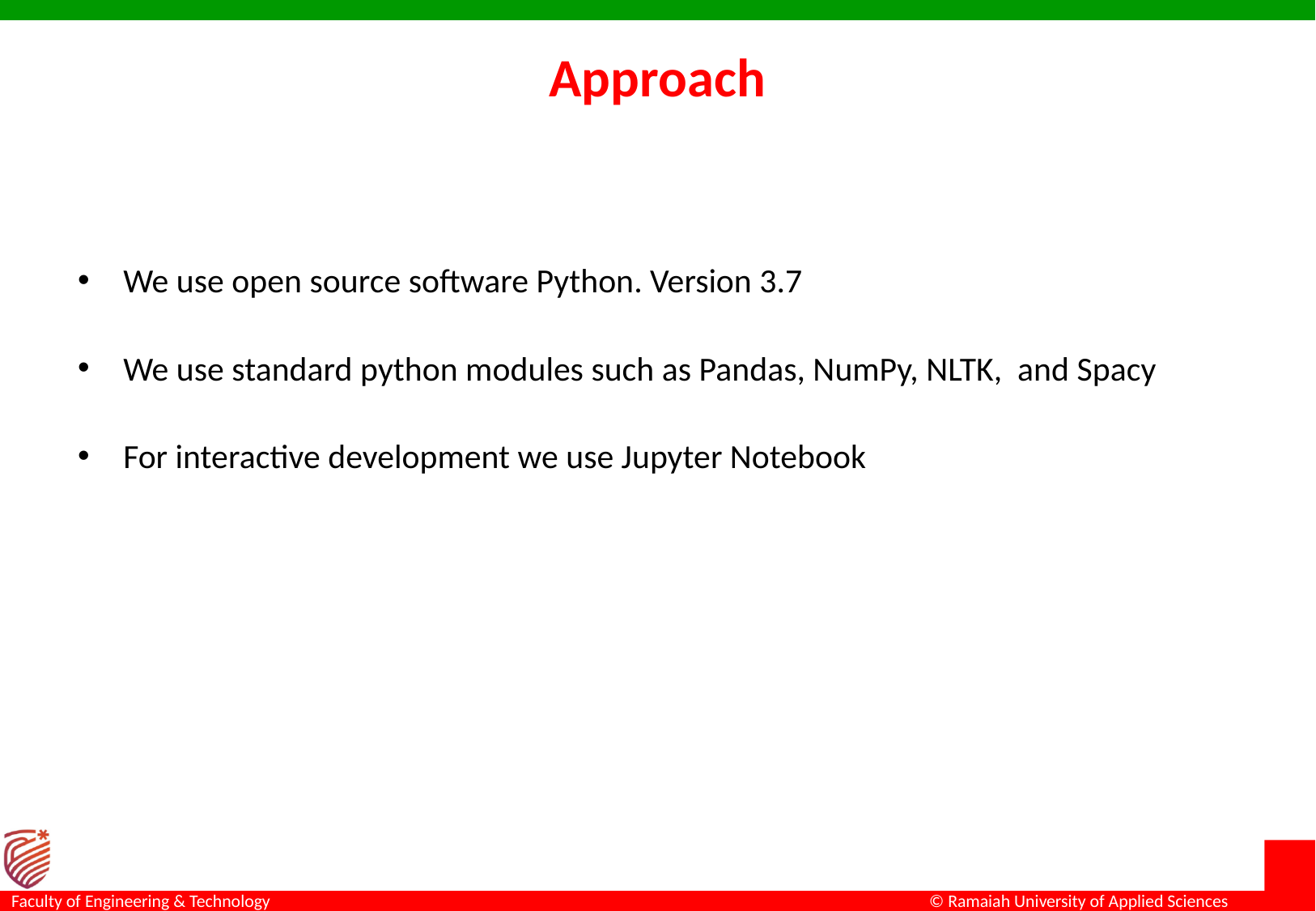

# Approach
We use open source software Python. Version 3.7
We use standard python modules such as Pandas, NumPy, NLTK,  and Spacy
For interactive development we use Jupyter Notebook